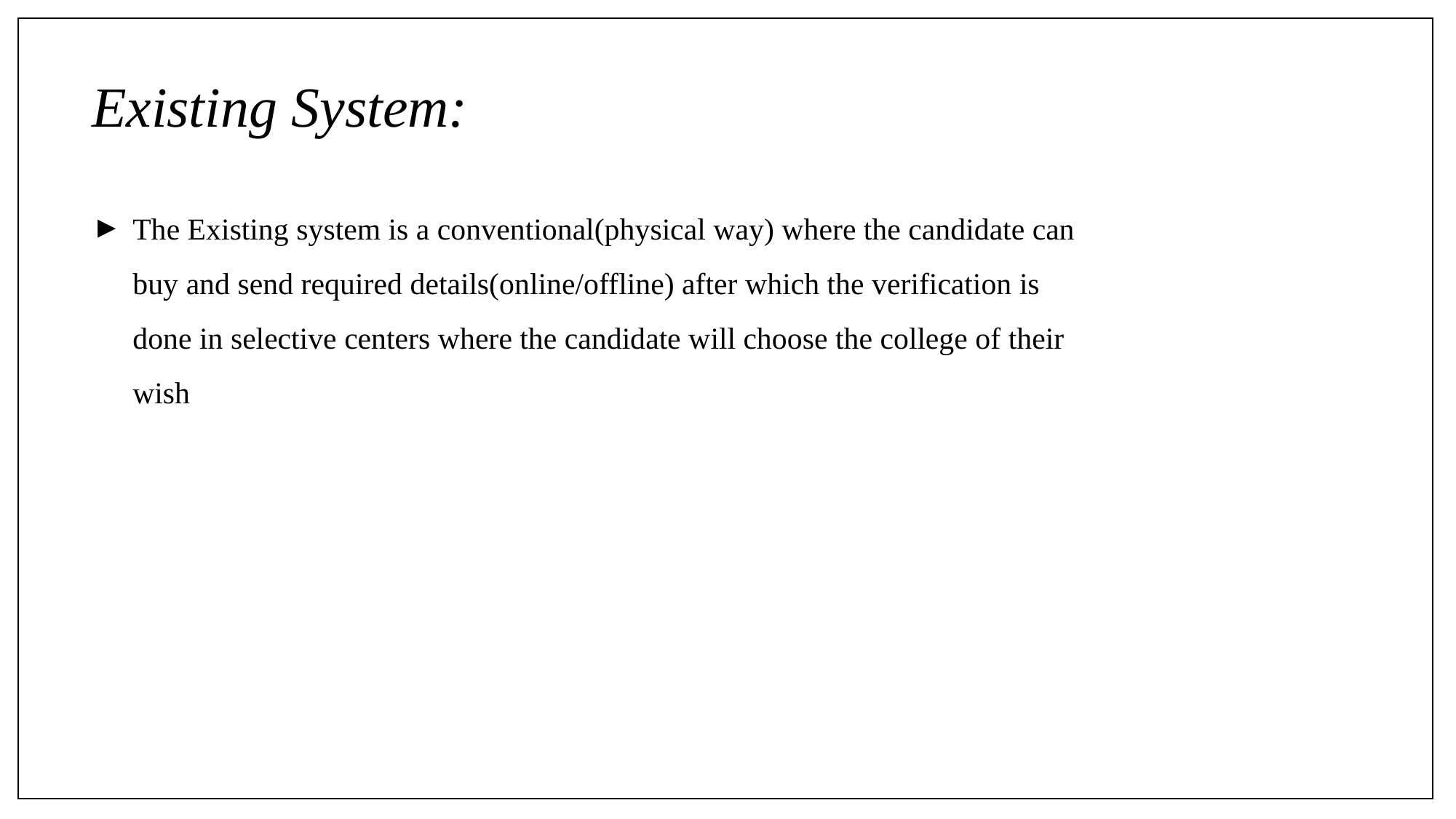

# Existing System:
The Existing system is a conventional(physical way) where the candidate can buy and send required details(online/offline) after which the verification is done in selective centers where the candidate will choose the college of their wish